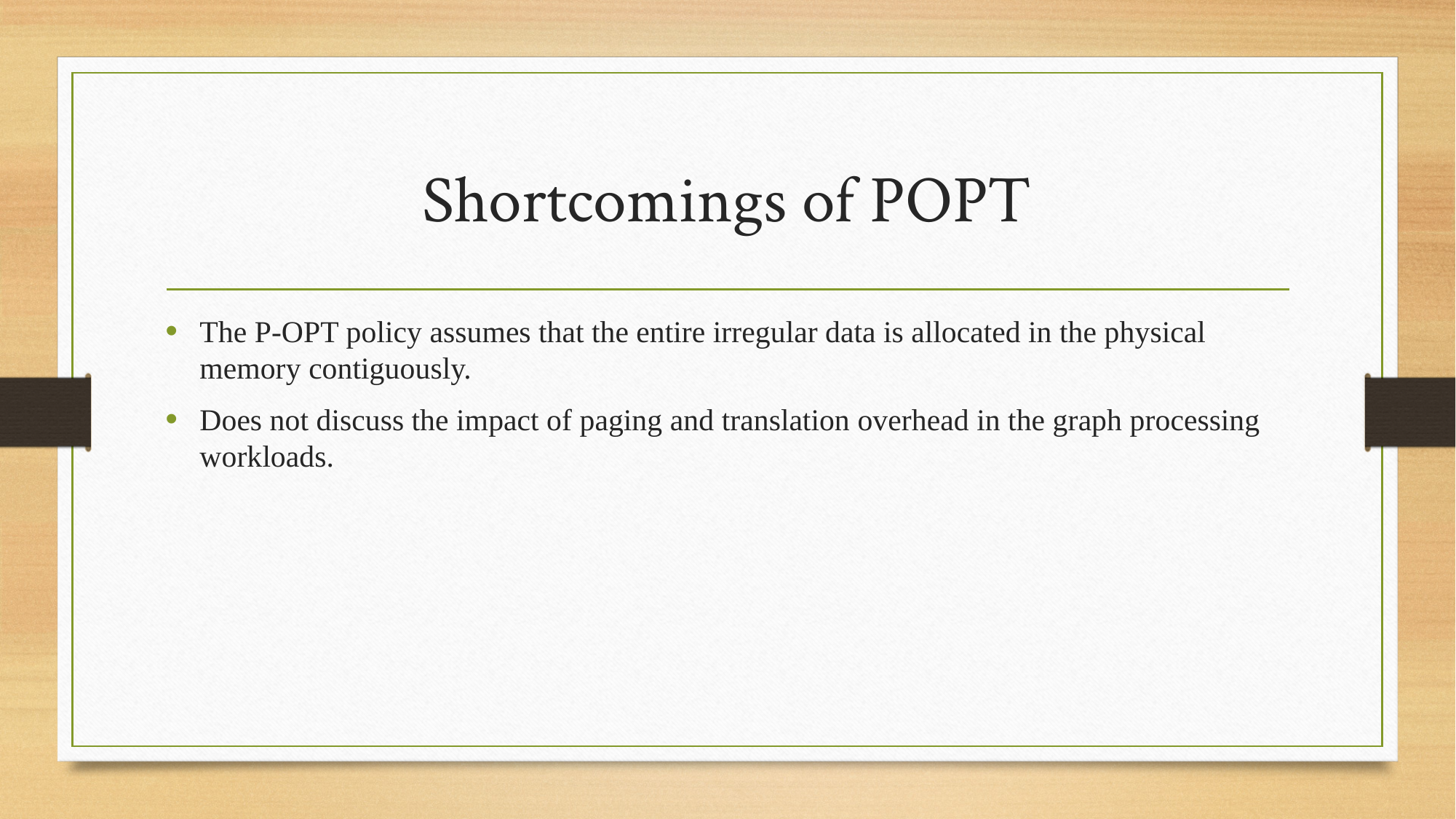

# Shortcomings of POPT
The P-OPT policy assumes that the entire irregular data is allocated in the physical memory contiguously.
Does not discuss the impact of paging and translation overhead in the graph processing workloads.